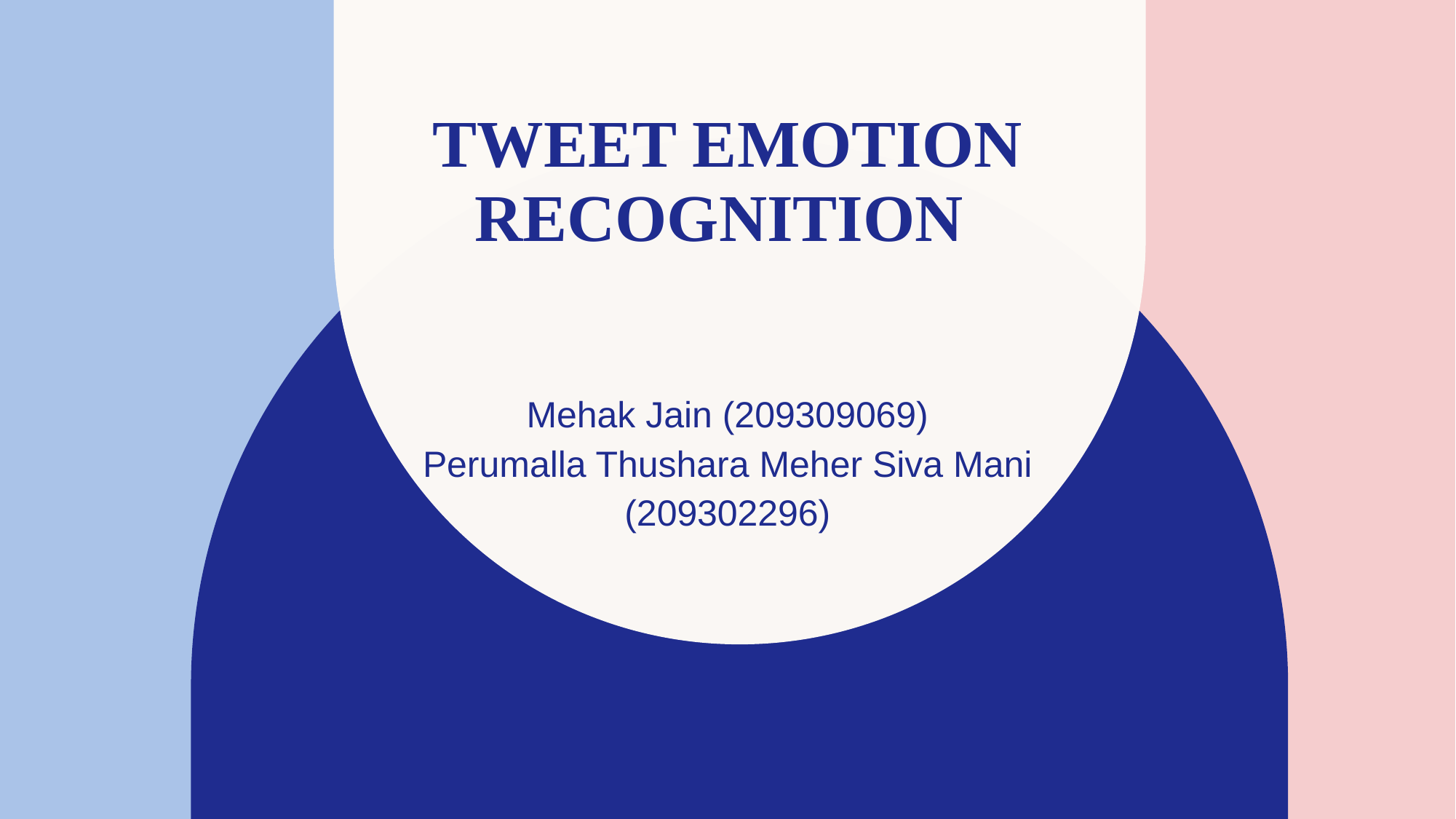

# TWEET EMOTION RECOGNITION
Mehak Jain (209309069)
Perumalla Thushara Meher Siva Mani​
(209302296)